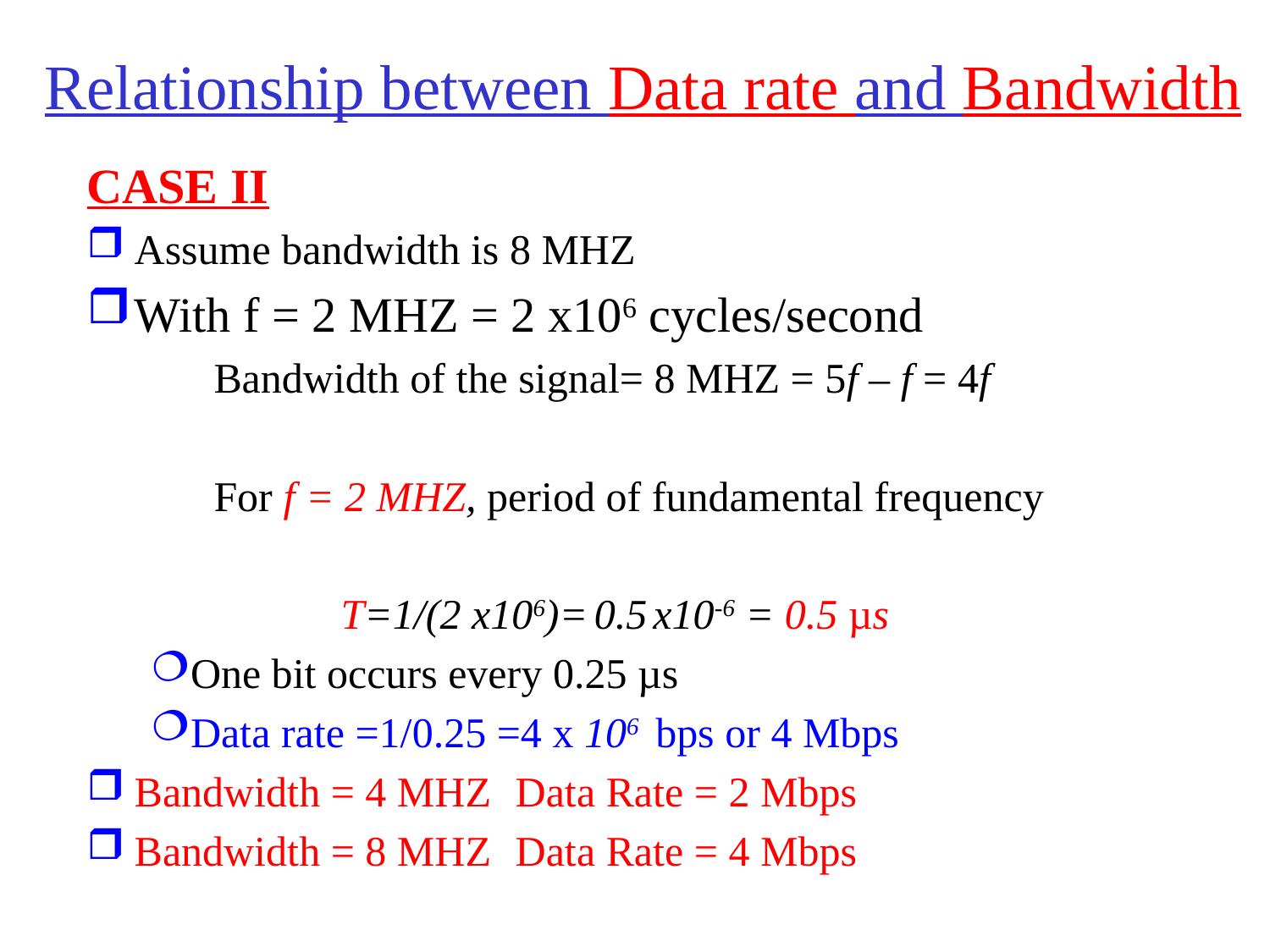

# Relationship between Data rate and Bandwidth
CASE II
Assume bandwidth is 8 MHZ
With f = 2 MHZ = 2 x106 cycles/second
	Bandwidth of the signal= 8 MHZ = 5f – f = 4f

	For f = 2 MHZ, period of fundamental frequency

		T=1/(2 x106)= 0.5 x10-6 = 0.5 µs
One bit occurs every 0.25 µs
Data rate =1/0.25 =4 x 106  bps or 4 Mbps
Bandwidth = 4 MHZ	Data Rate = 2 Mbps
Bandwidth = 8 MHZ	Data Rate = 4 Mbps